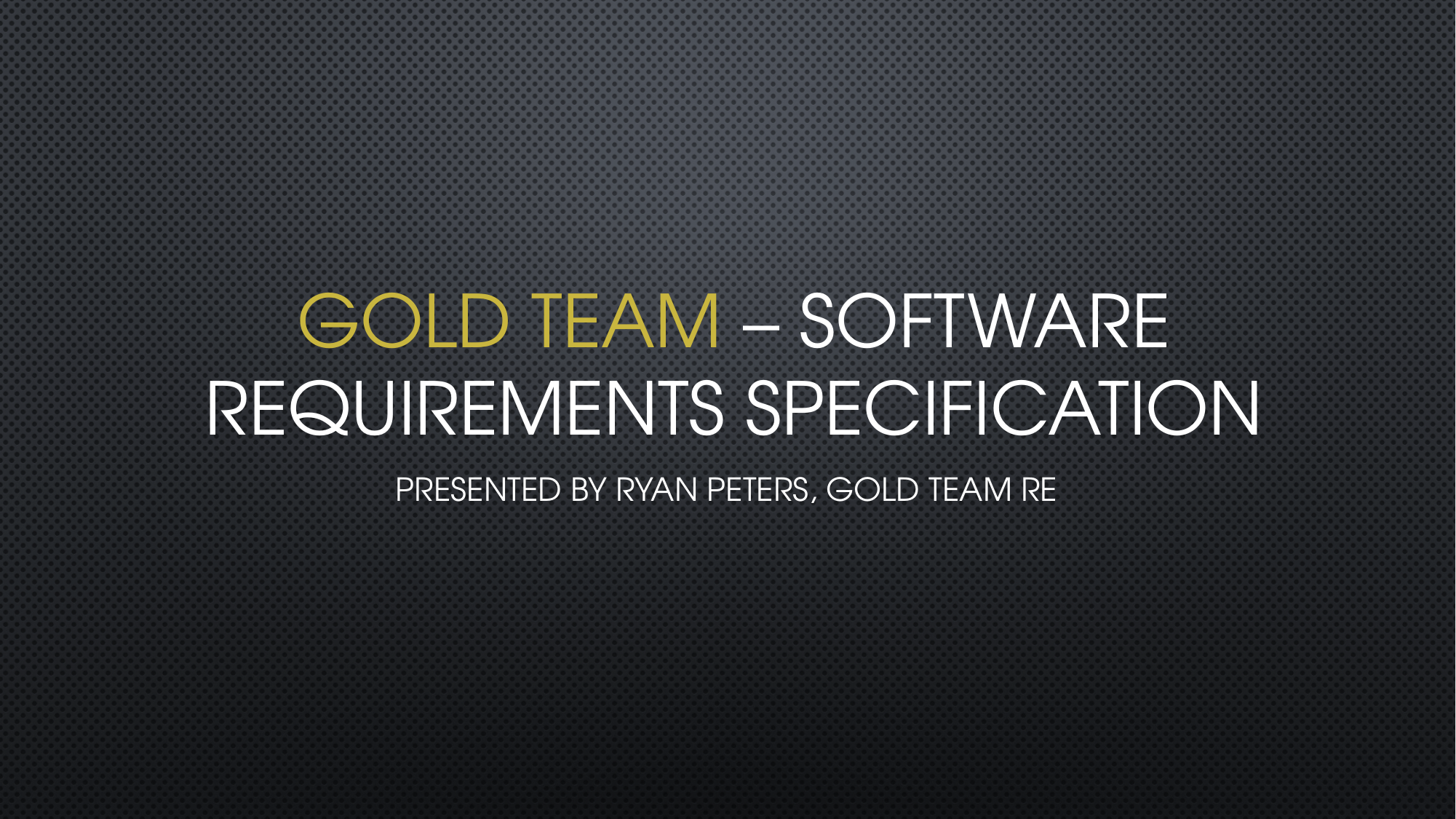

# Gold Team – Software Requirements Specification
Presented by Ryan Peters, Gold Team RE